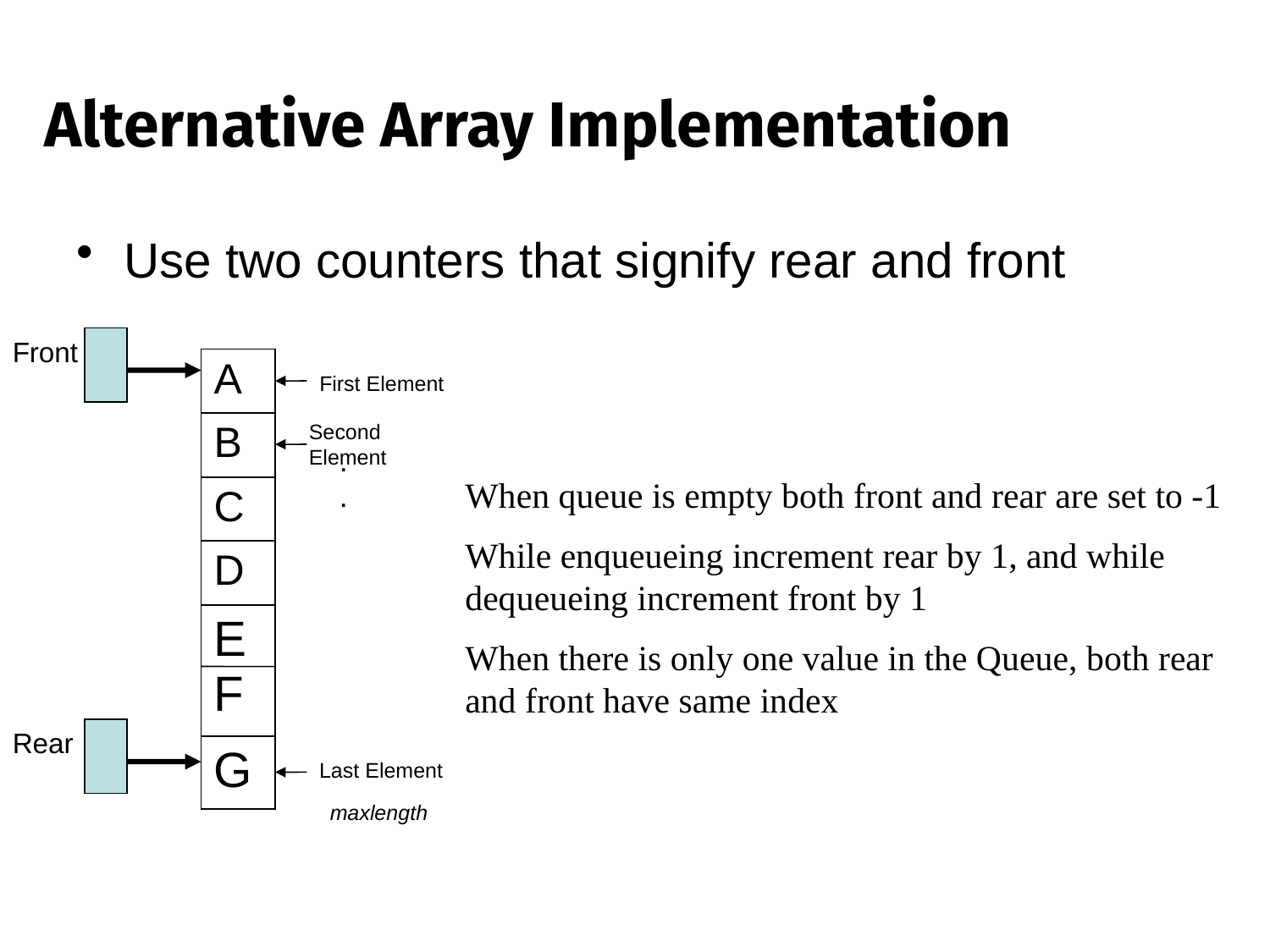

# Alternative Array Implementation
Use two counters that signify rear and front

Front

| A |
| --- |
| B |
| C |
| D |
| EF |
| G |
First Element

Second Element

.
.
When queue is empty both front and rear are set to -1
While enqueueing increment rear by 1, and while dequeueing increment front by 1
When there is only one value in the Queue, both rear and front have same index

Rear

Last Element

maxlength